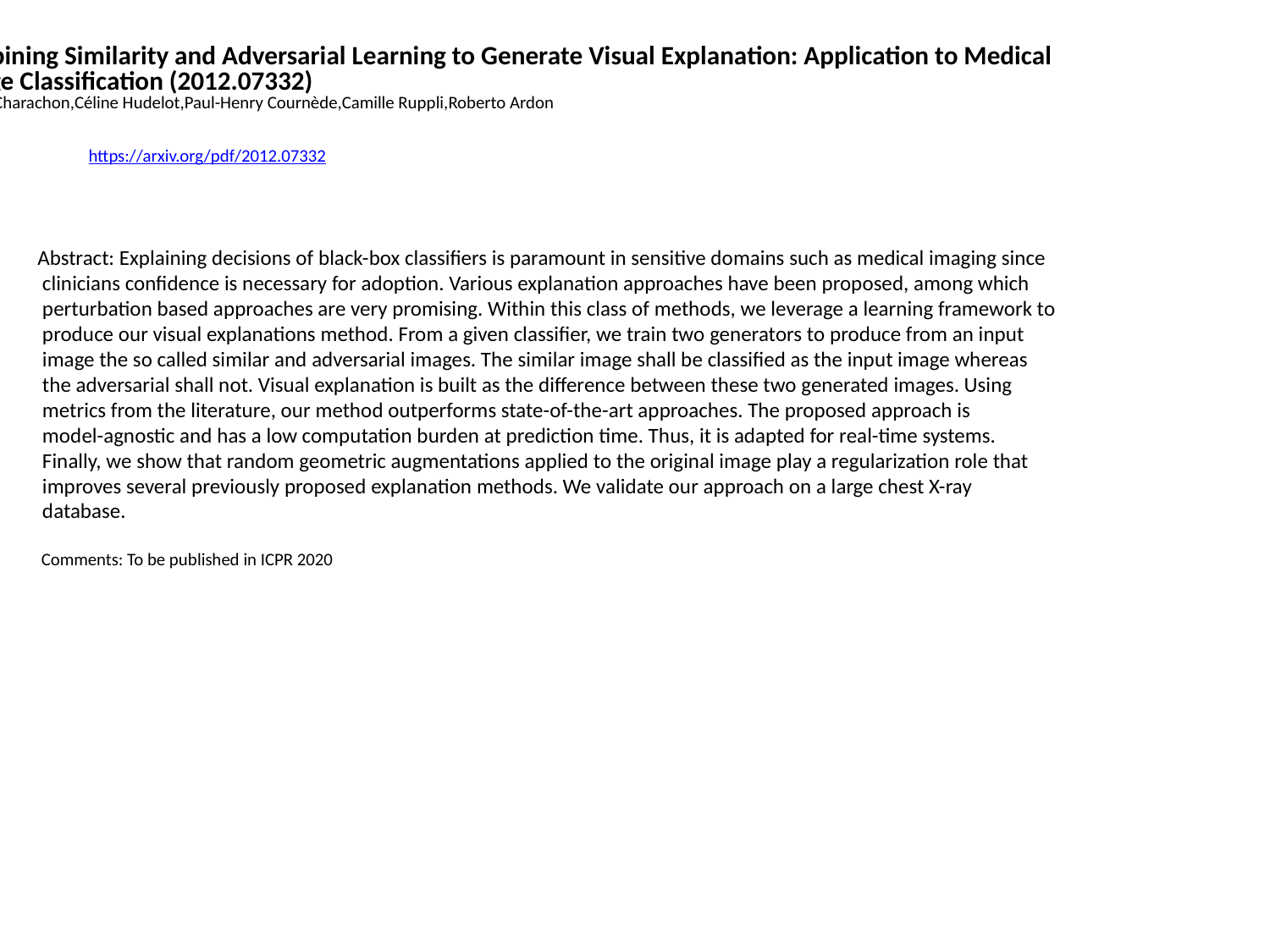

Combining Similarity and Adversarial Learning to Generate Visual Explanation: Application to Medical
 Image Classification (2012.07332)
Martin Charachon,Céline Hudelot,Paul-Henry Cournède,Camille Ruppli,Roberto Ardon

https://arxiv.org/pdf/2012.07332

Abstract: Explaining decisions of black-box classifiers is paramount in sensitive domains such as medical imaging since
 clinicians confidence is necessary for adoption. Various explanation approaches have been proposed, among which
 perturbation based approaches are very promising. Within this class of methods, we leverage a learning framework to
 produce our visual explanations method. From a given classifier, we train two generators to produce from an input
 image the so called similar and adversarial images. The similar image shall be classified as the input image whereas
 the adversarial shall not. Visual explanation is built as the difference between these two generated images. Using
 metrics from the literature, our method outperforms state-of-the-art approaches. The proposed approach is
 model-agnostic and has a low computation burden at prediction time. Thus, it is adapted for real-time systems.
 Finally, we show that random geometric augmentations applied to the original image play a regularization role that
 improves several previously proposed explanation methods. We validate our approach on a large chest X-ray
 database.
 Comments: To be published in ICPR 2020